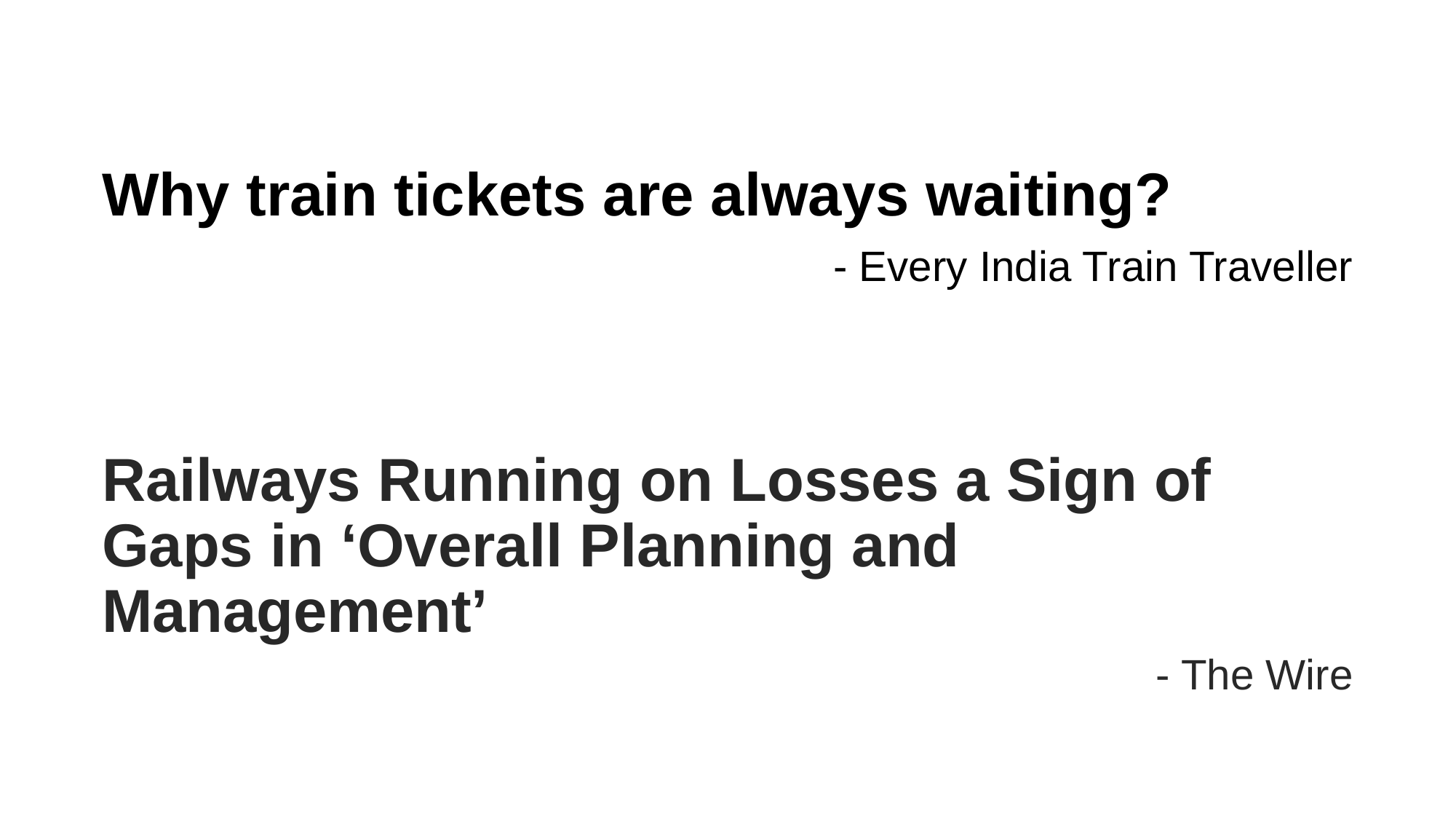

Why train tickets are always waiting?
- Every India Train Traveller

Railways Running on Losses a Sign of Gaps in ‘Overall Planning and Management’
- The Wire